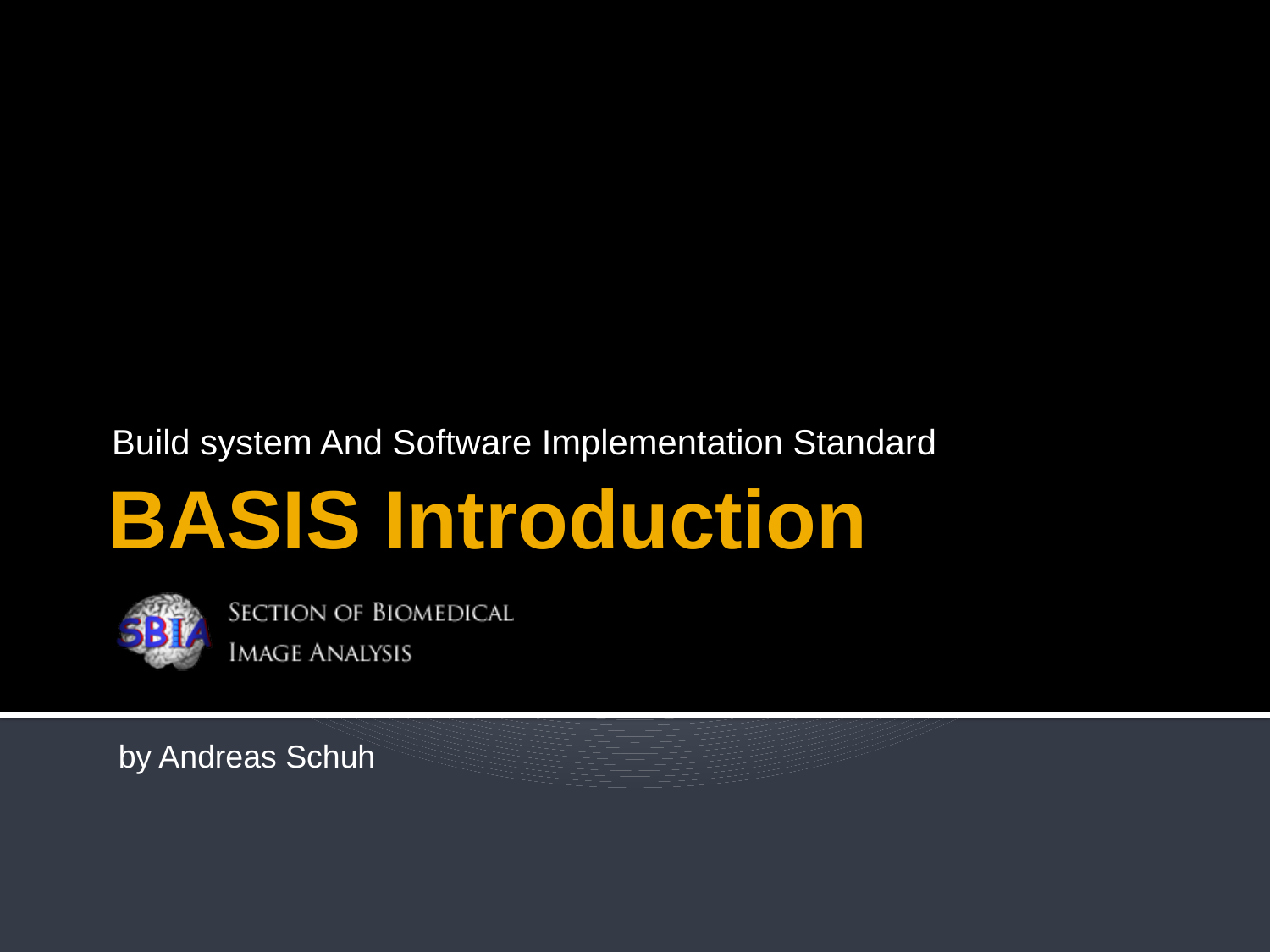

Build system And Software Implementation Standard
# BASIS Introduction
by Andreas Schuh